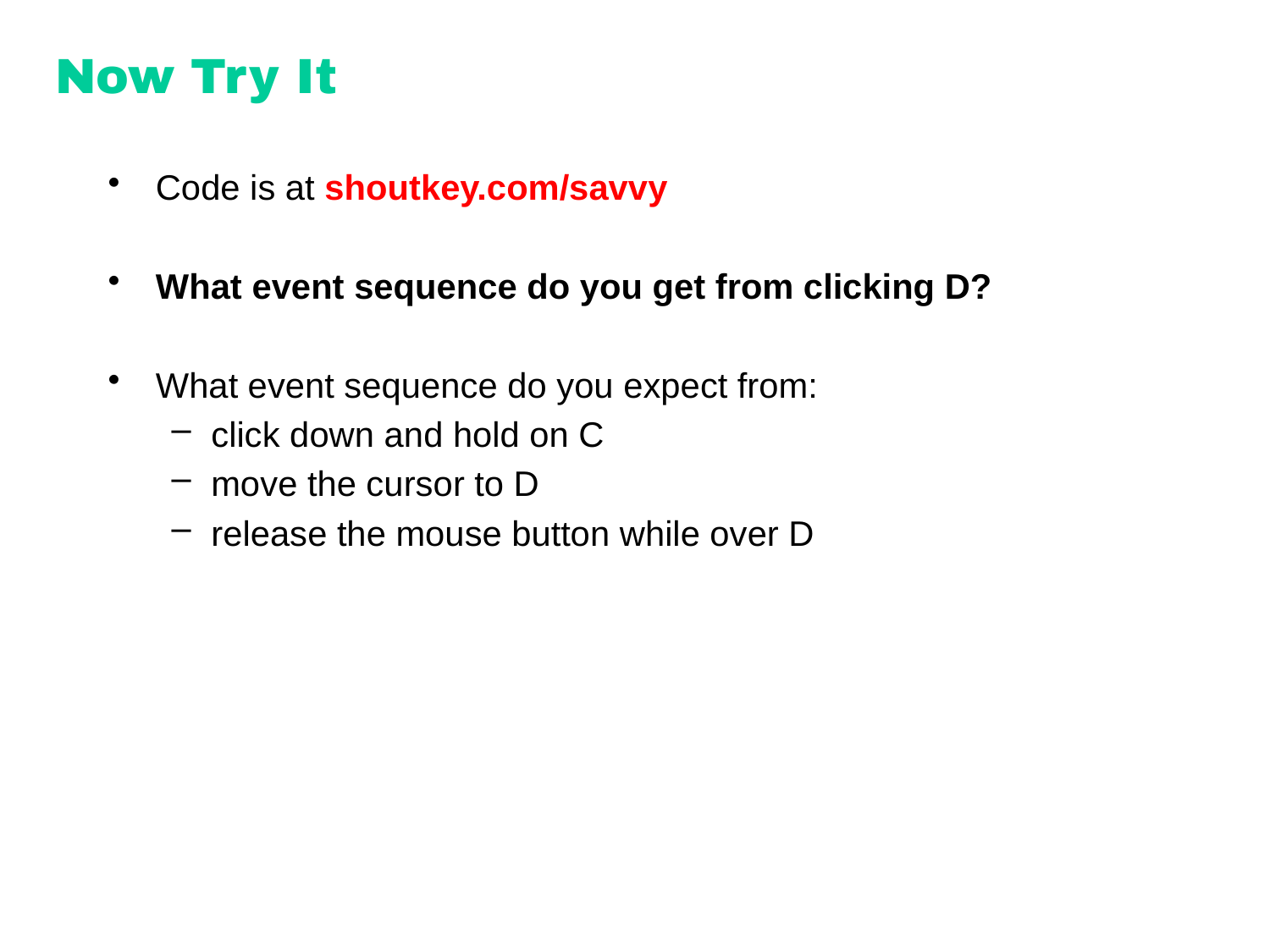

# Now Try It
Code is at shoutkey.com/savvy

What event sequence do you get from clicking D?

What event sequence do you expect from:
click down and hold on C
move the cursor to D
release the mouse button while over D